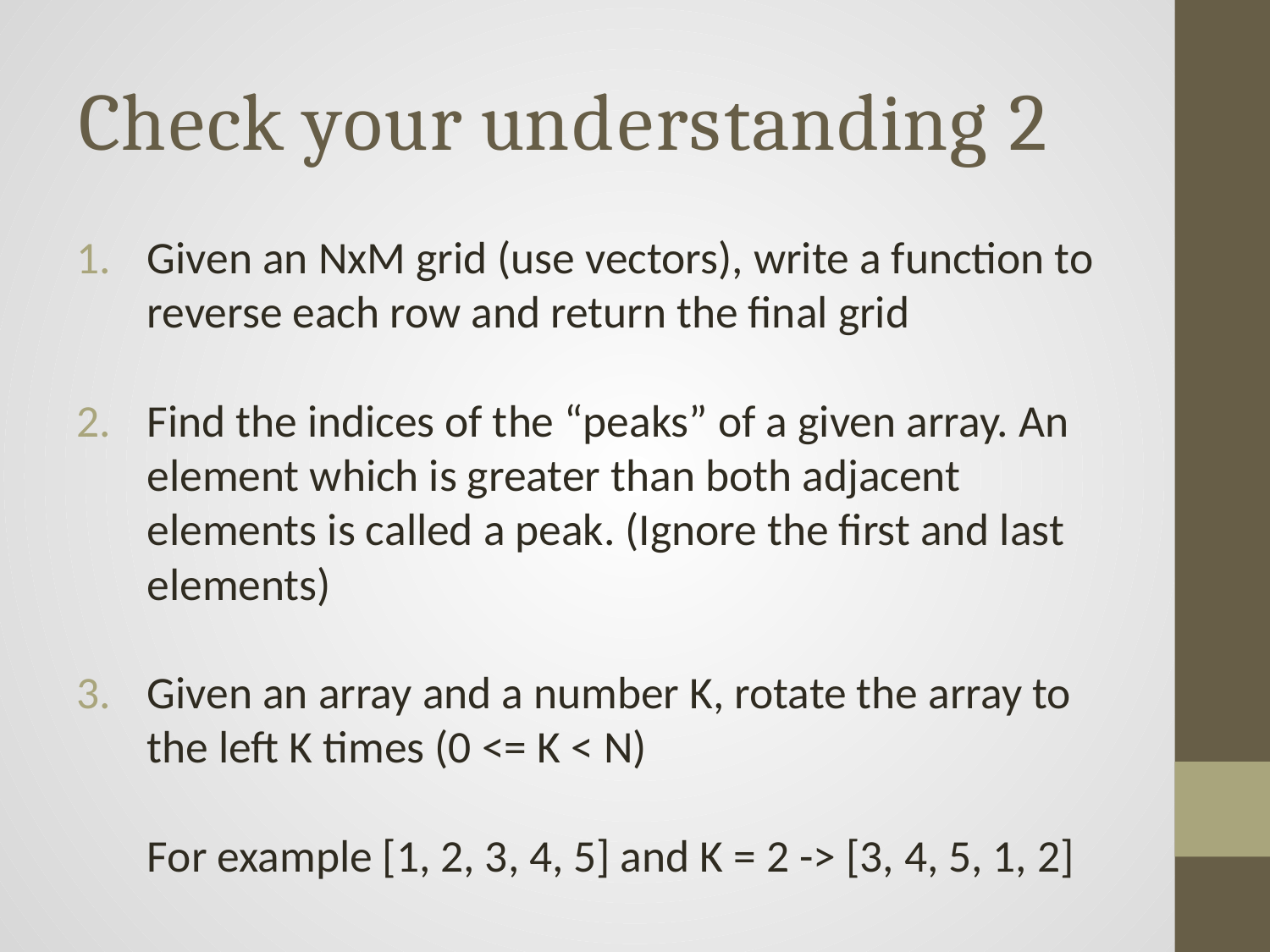

# Check your understanding 2
Given an NxM grid (use vectors), write a function to reverse each row and return the final grid

Find the indices of the “peaks” of a given array. An element which is greater than both adjacent elements is called a peak. (Ignore the first and last elements)

Given an array and a number K, rotate the array to the left K times (0 <= K < N)
For example [1, 2, 3, 4, 5] and K = 2 -> [3, 4, 5, 1, 2]